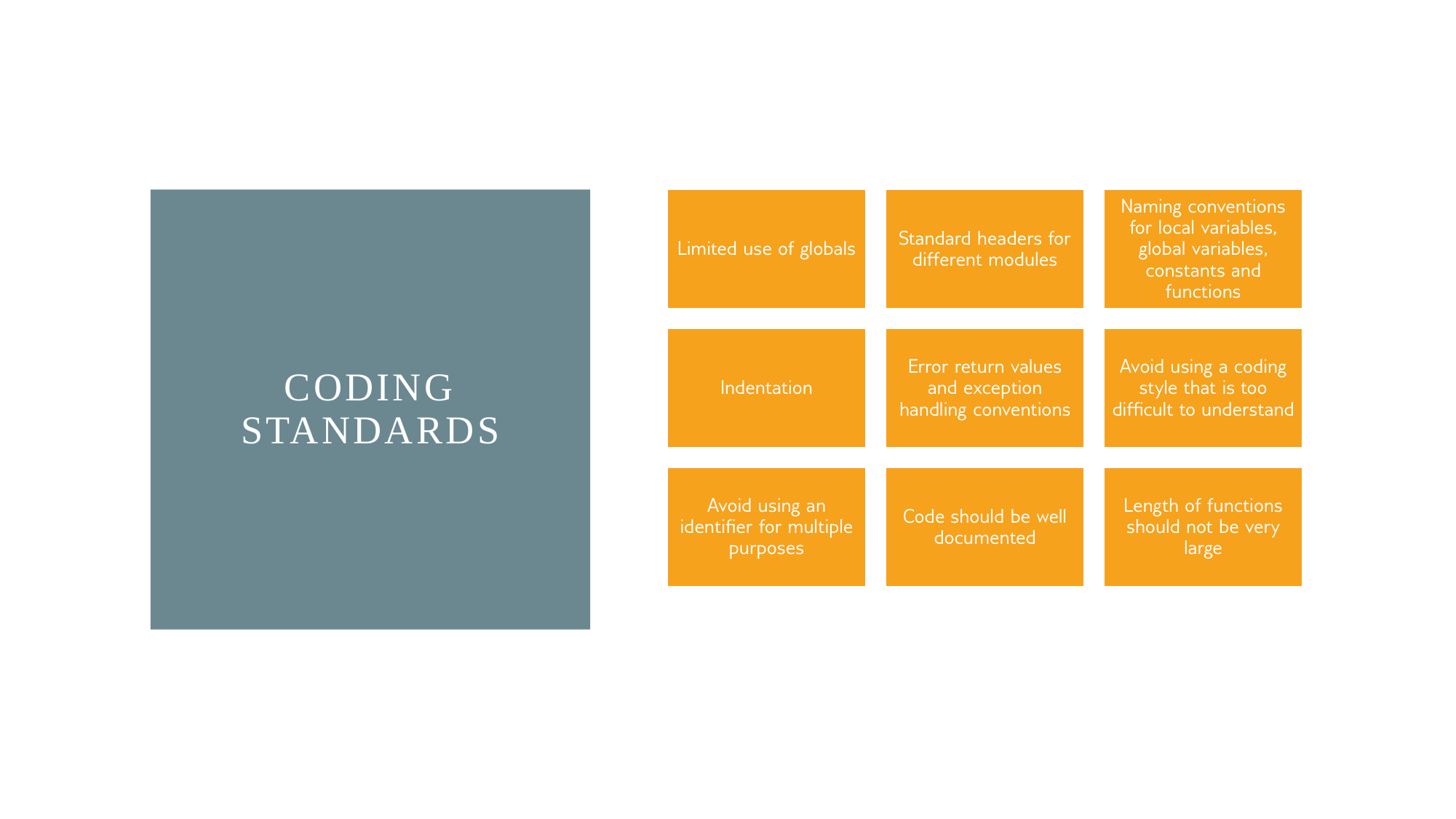

Limited use of globals
Standard headers for different modules
Naming conventions for local variables, global variables, constants and functions
Indentation
Error return values and exception handling conventions
Avoid using a coding style that is too difficult to understand
Avoid using an identifier for multiple purposes
Code should be well documented
Length of functions should not be very large
# Coding Standards